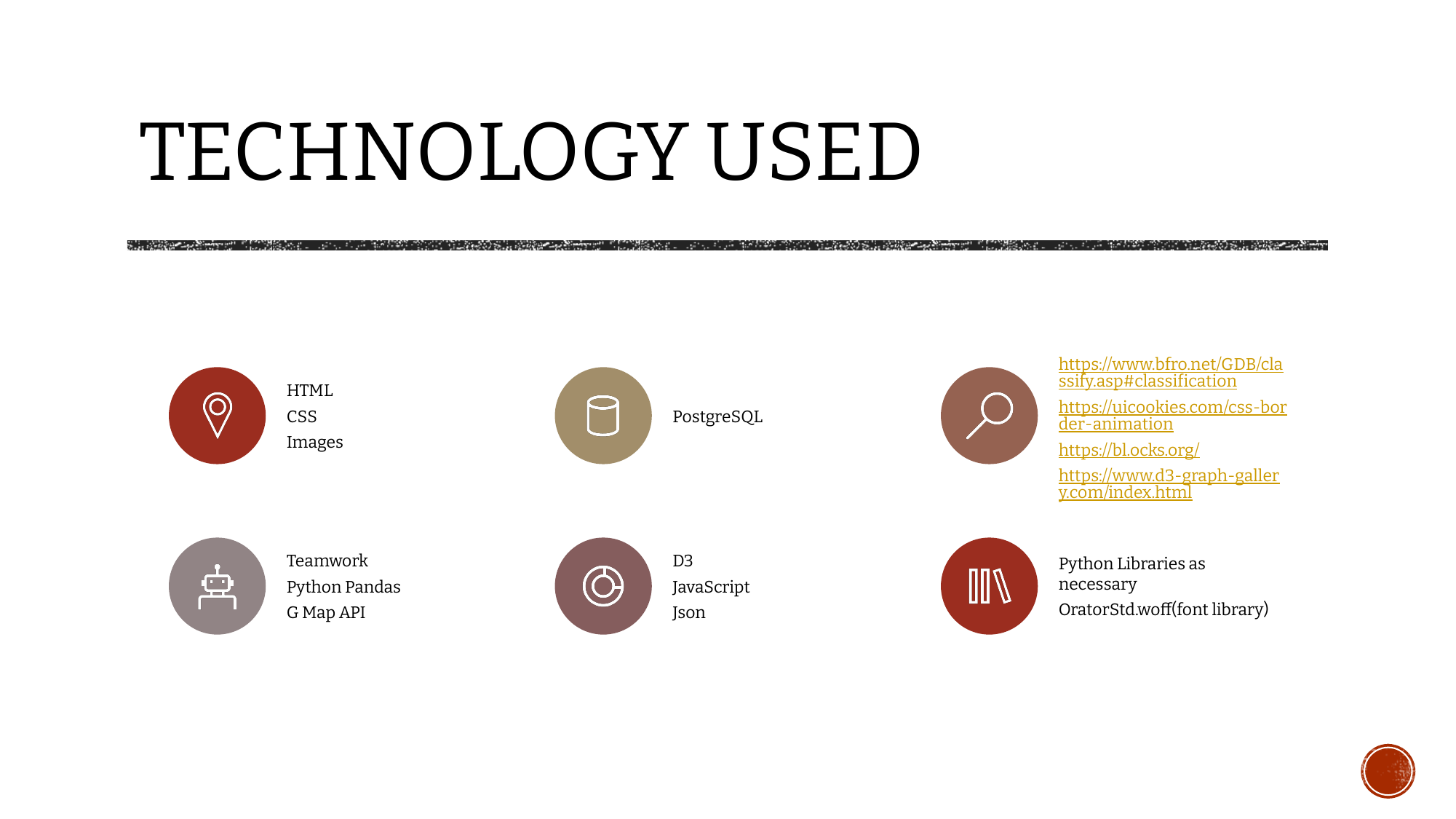

# Technology used

HTML
CSS
Images
PostgreSQL
https://www.bfro.net/GDB/classify.asp#classification
https://uicookies.com/css-border-animation
https://bl.ocks.org/
https://www.d3-graph-gallery.com/index.html

Teamwork
Python Pandas
G Map API
D3
JavaScript
Json
Python Libraries as necessary
OratorStd.woff(font library)